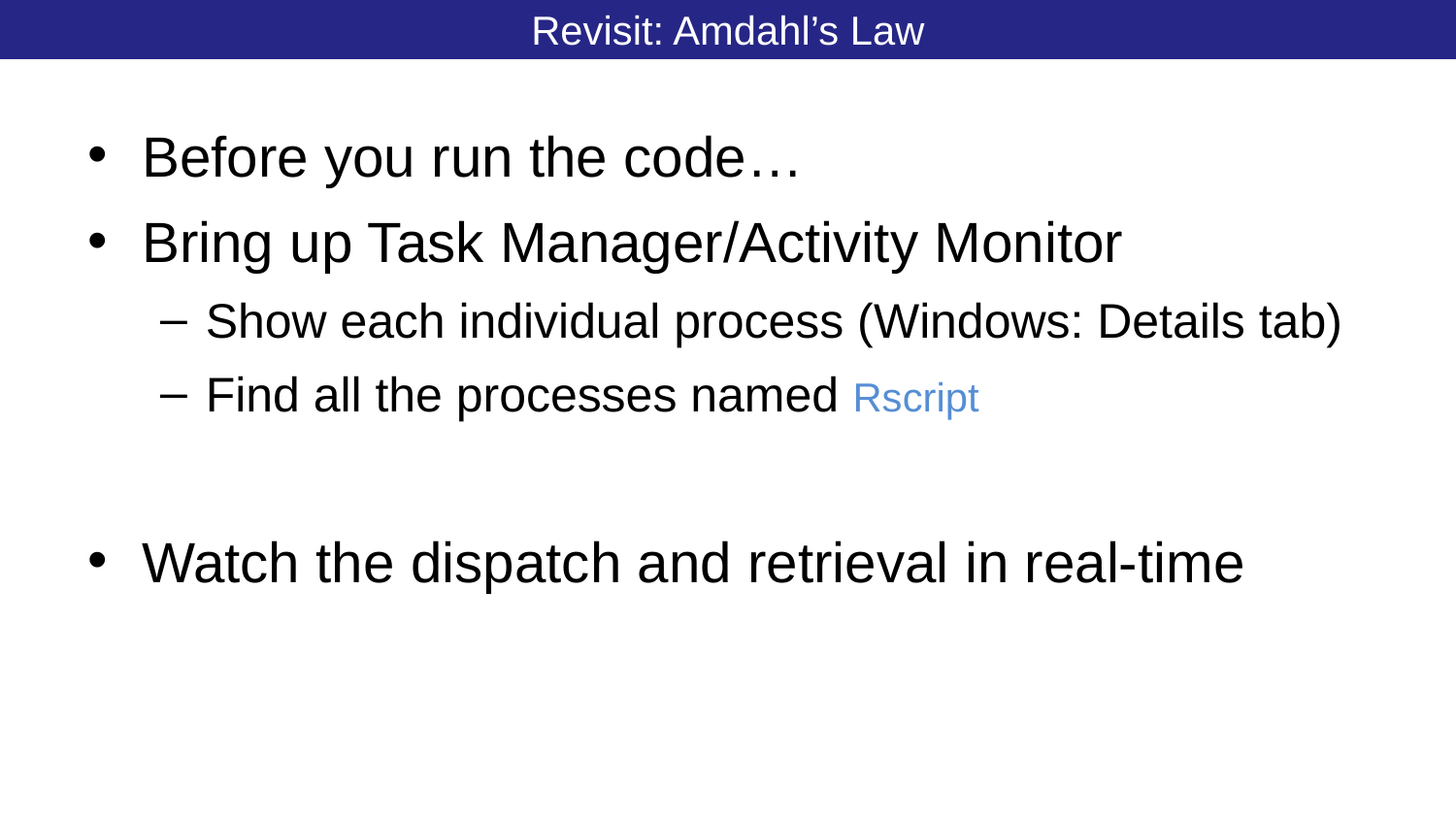

# Revisit: Amdahl’s Law
28
Before you run the code…
Bring up Task Manager/Activity Monitor
Show each individual process (Windows: Details tab)
Find all the processes named Rscript

Watch the dispatch and retrieval in real-time